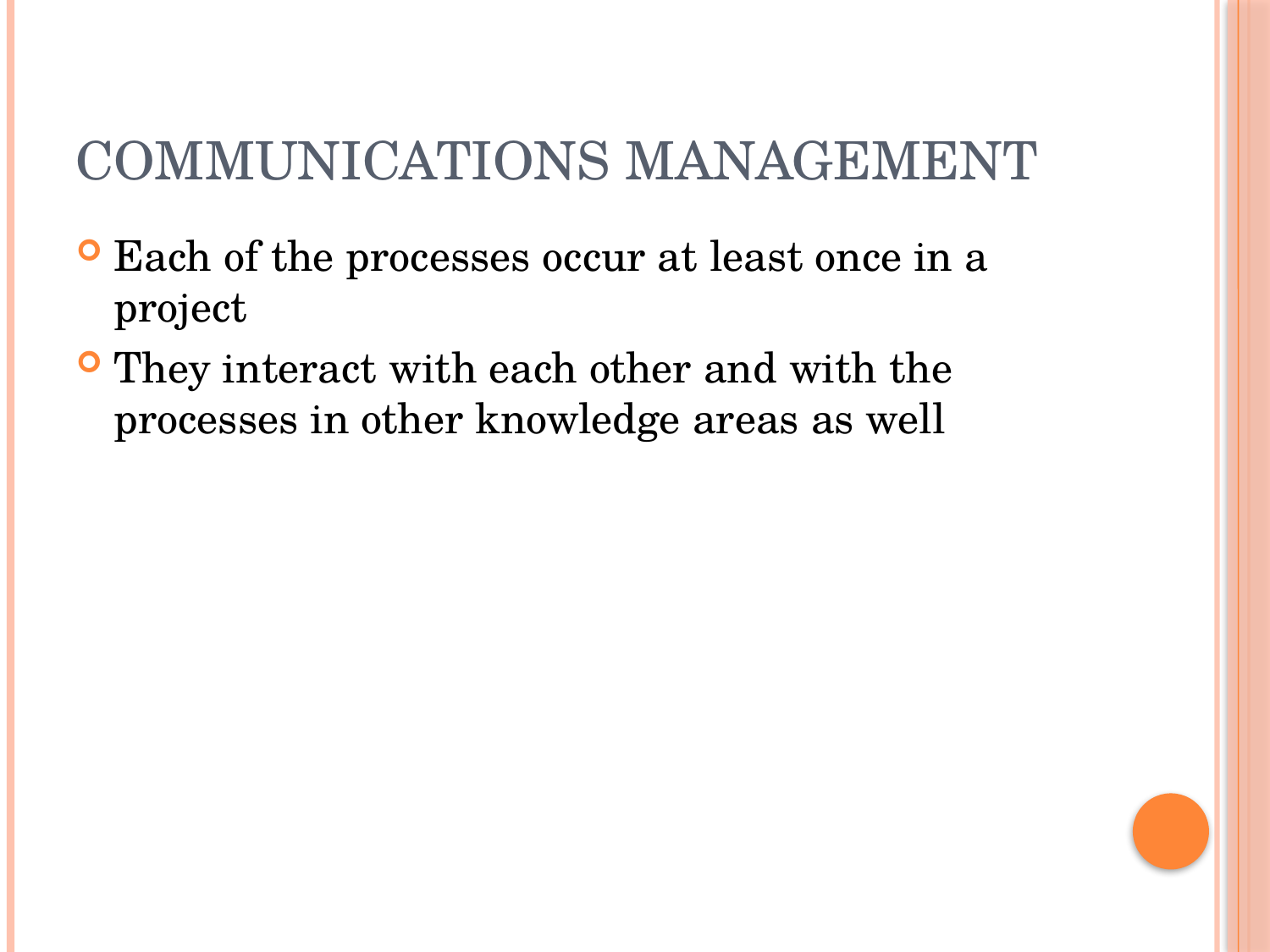

# Communications Management
Each of the processes occur at least once in a project
They interact with each other and with the processes in other knowledge areas as well